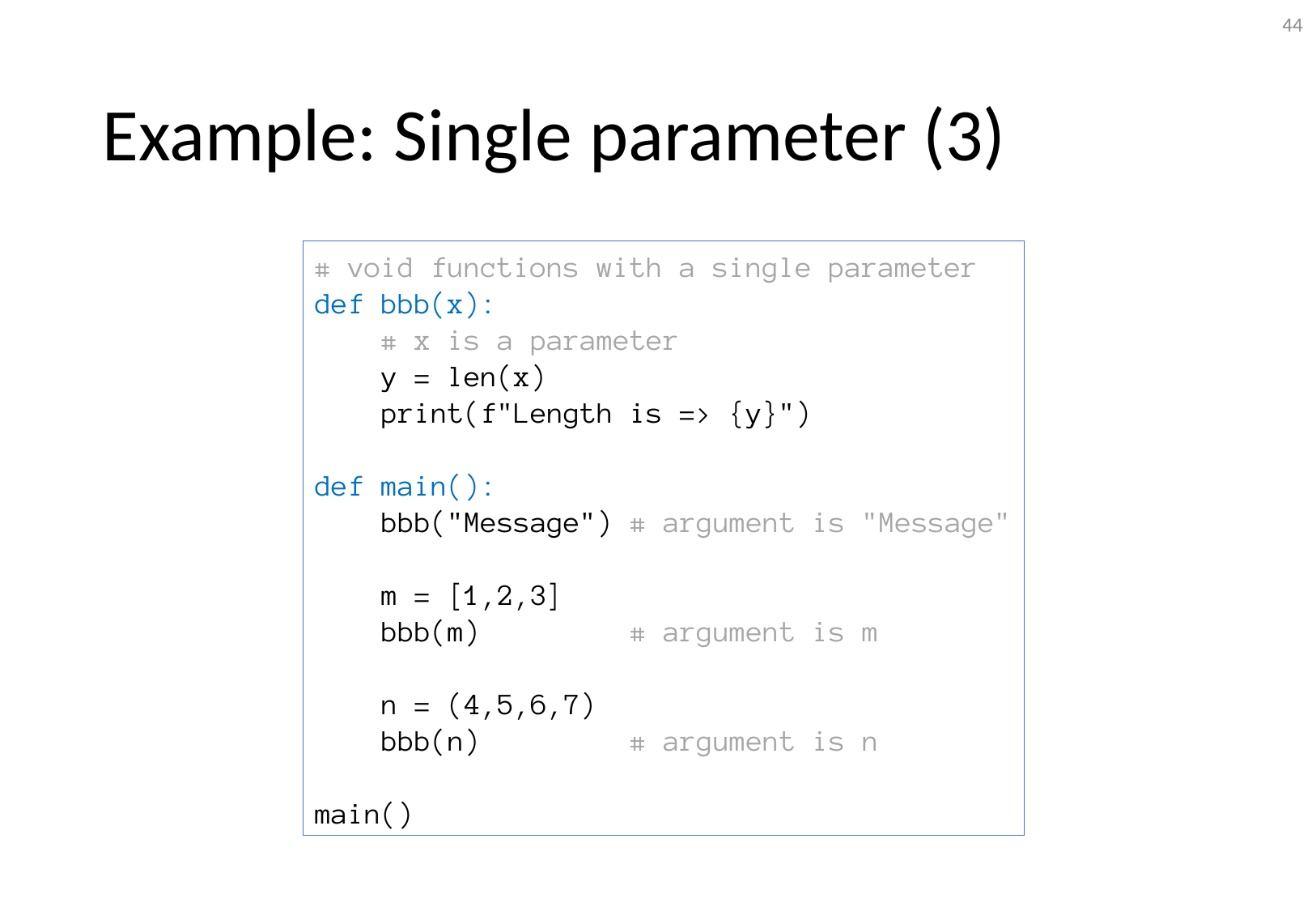

44
# Example: Single parameter (3)
# void functions with a single parameter
def bbb(x):
    # x is a parameter
    y = len(x)
    print(f"Length is => {y}")

def main():
    bbb("Message") # argument is "Message"

    m = [1,2,3]
    bbb(m)         # argument is m

    n = (4,5,6,7)
    bbb(n)         # argument is n

main()